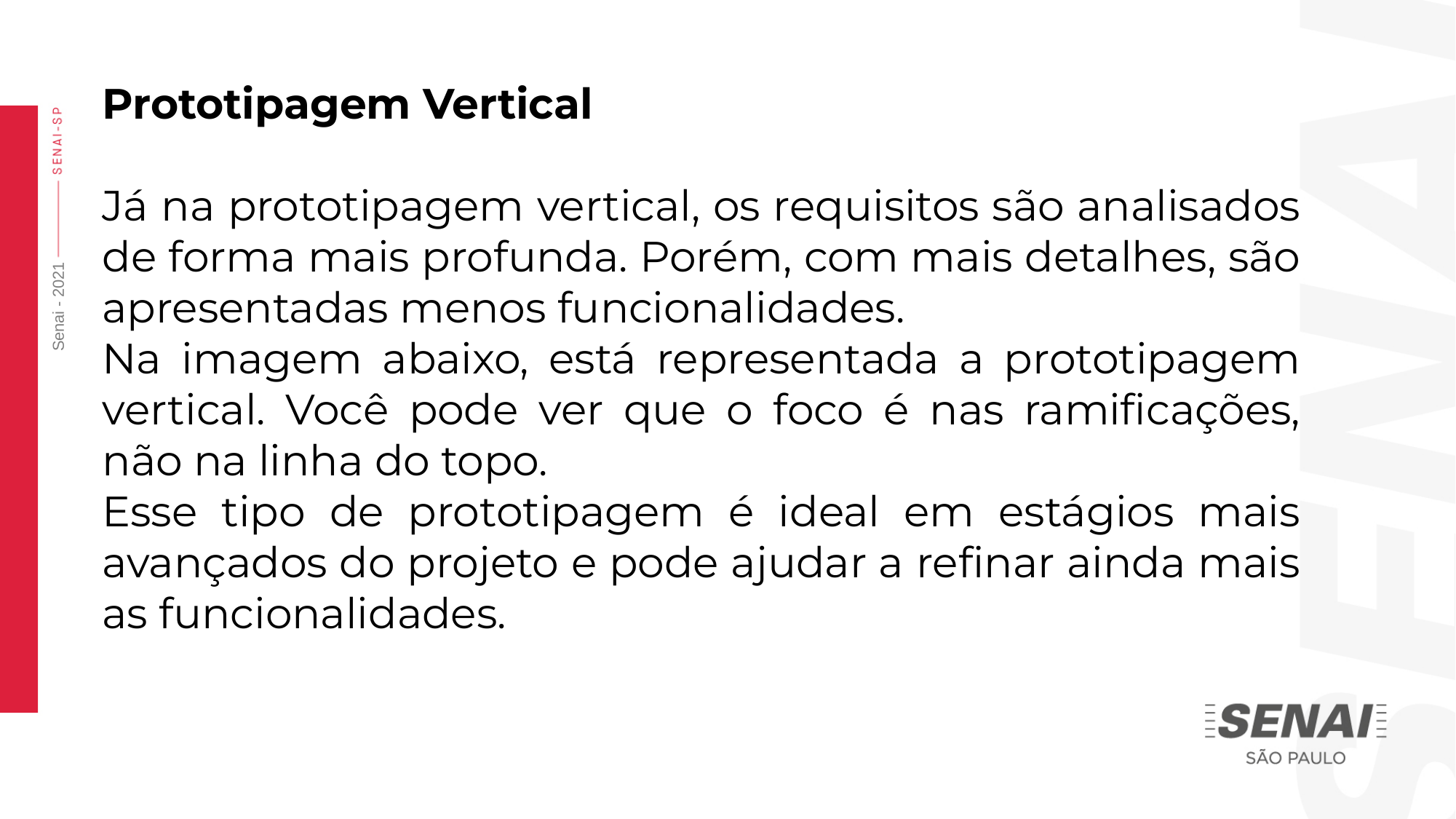

Prototipagem Vertical

Já na prototipagem vertical, os requisitos são analisados de forma mais profunda. Porém, com mais detalhes, são apresentadas menos funcionalidades.
Na imagem abaixo, está representada a prototipagem vertical. Você pode ver que o foco é nas ramificações, não na linha do topo.
Esse tipo de prototipagem é ideal em estágios mais avançados do projeto e pode ajudar a refinar ainda mais as funcionalidades.
Senai - 2021